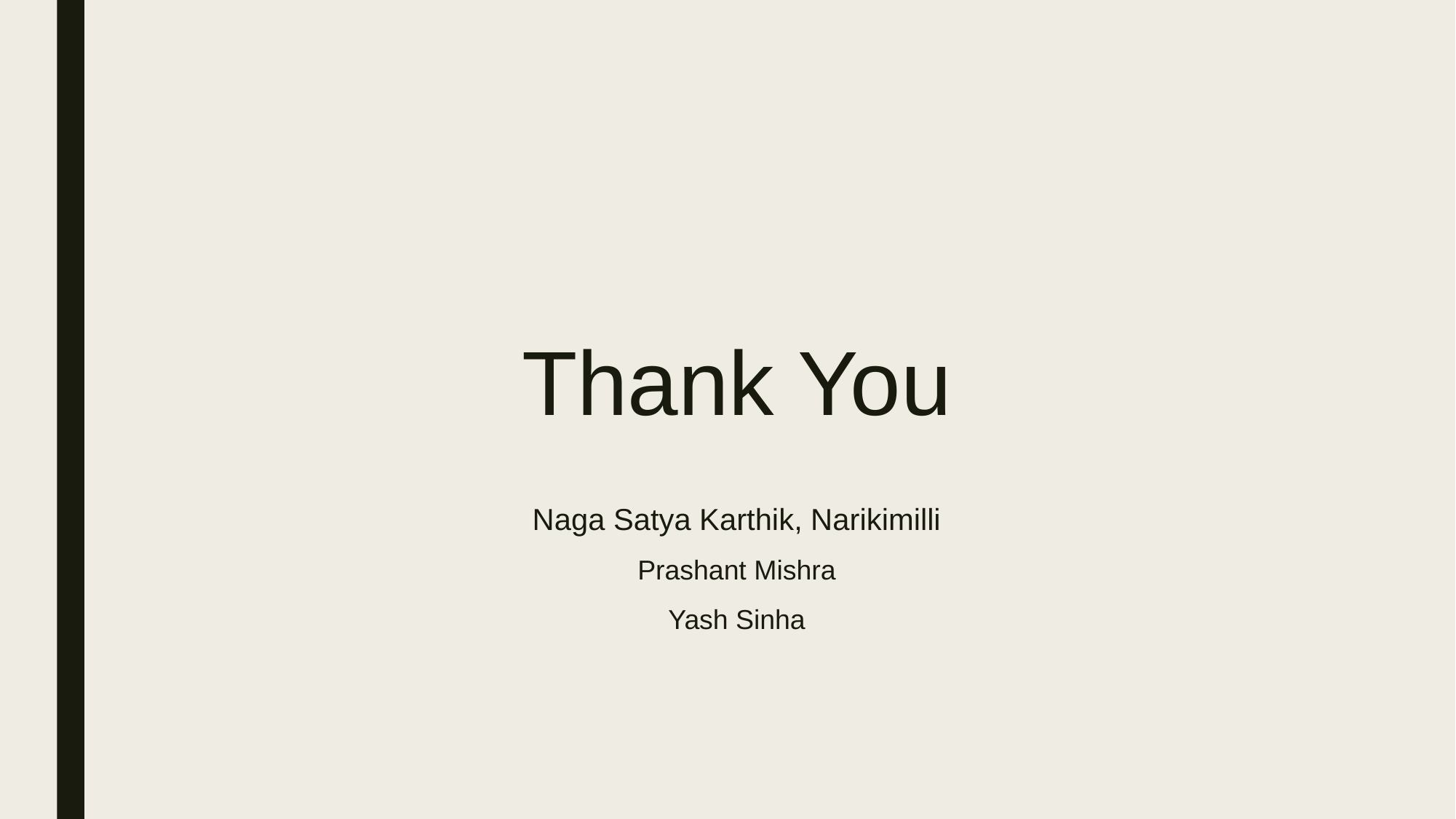

#

Thank You

Naga Satya Karthik, Narikimilli
Prashant Mishra
Yash Sinha